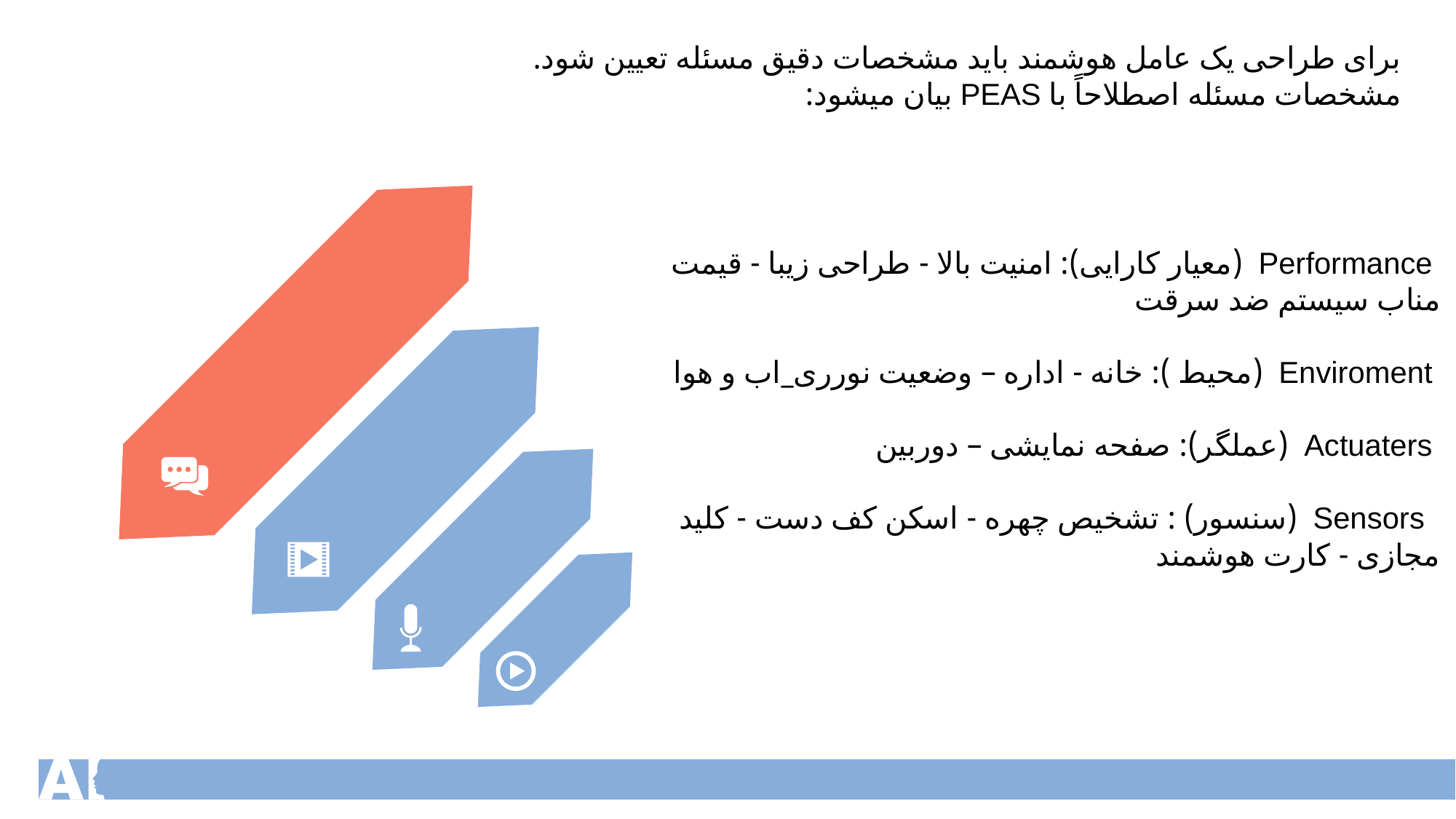

برای طراحی یک عامل هوشمند باید مشخصات دقیق مسئله تعیین شود.
مشخصات مسئله اصطلاحاً با PEAS بیان میشود:
 Performance  (معیار کارایی): امنیت بالا - طراحی زیبا - قیمت مناب سیستم ضد سرقت

 Enviroment  (محیط ): خانه - اداره – وضعیت نورری_اب و هوا

 Actuaters  (عملگر): صفحه نمایشی – دوربین

  Sensors  (سنسور) : تشخیص چهره - اسکن کف دست - کلید مجازی - کارت هوشمند